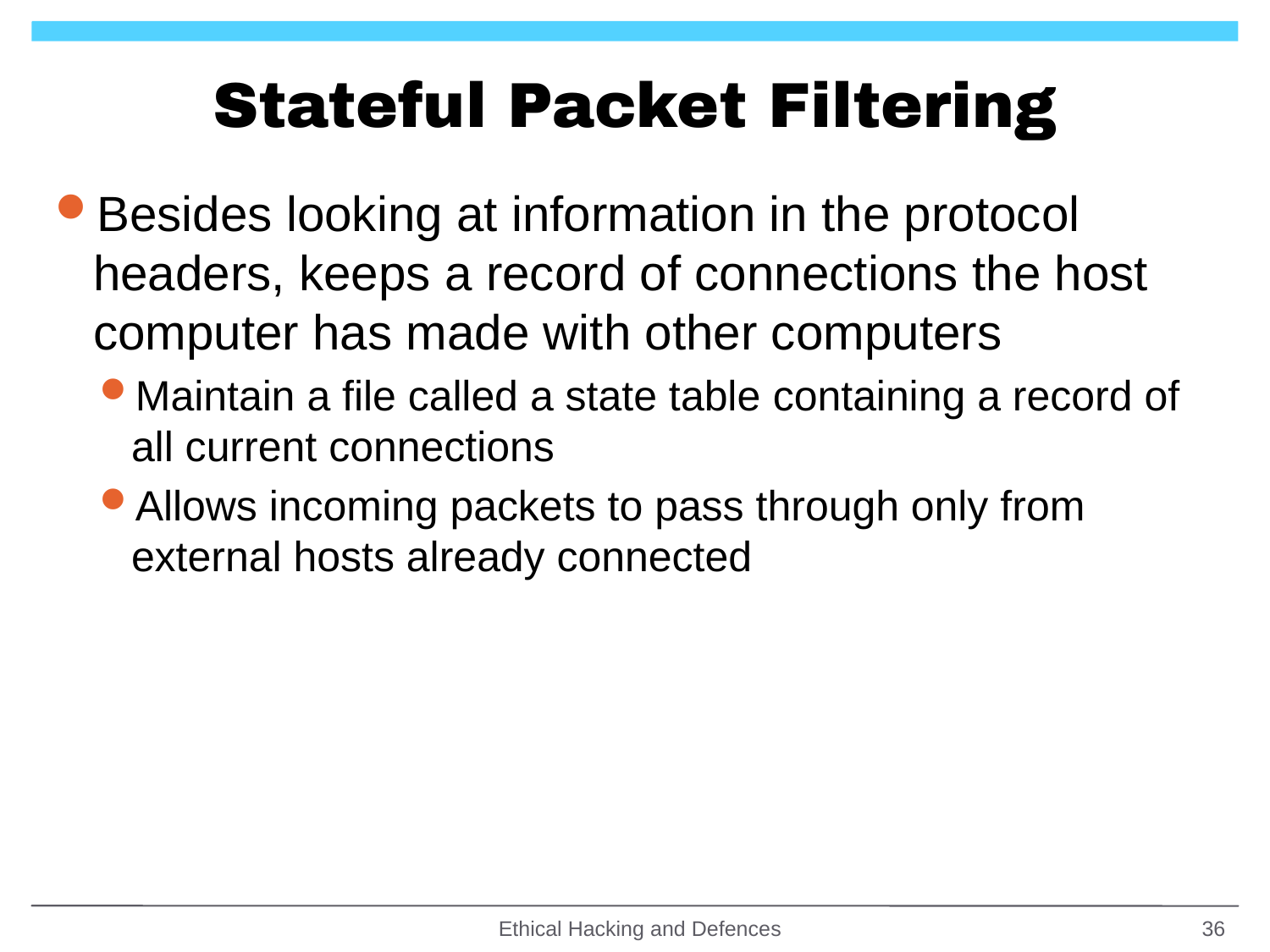

# Stateful Packet Filtering
Besides looking at information in the protocol headers, keeps a record of connections the host computer has made with other computers
Maintain a file called a state table containing a record of all current connections
Allows incoming packets to pass through only from external hosts already connected

Ethical Hacking and Defences
36